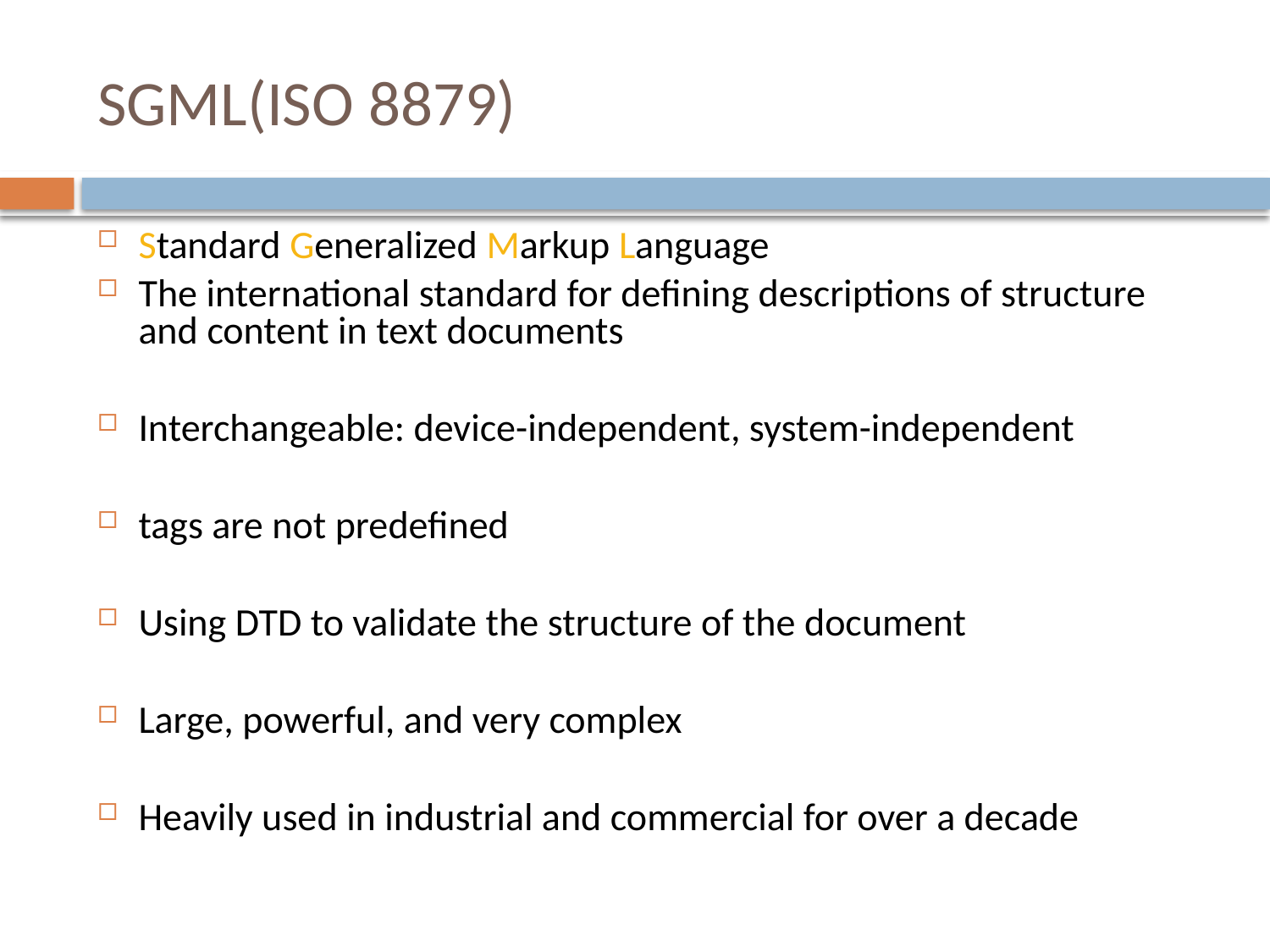

# SGML(ISO 8879)
Standard Generalized Markup Language
The international standard for defining descriptions of structure and content in text documents

Interchangeable: device-independent, system-independent

tags are not predefined

Using DTD to validate the structure of the document

Large, powerful, and very complex

Heavily used in industrial and commercial for over a decade